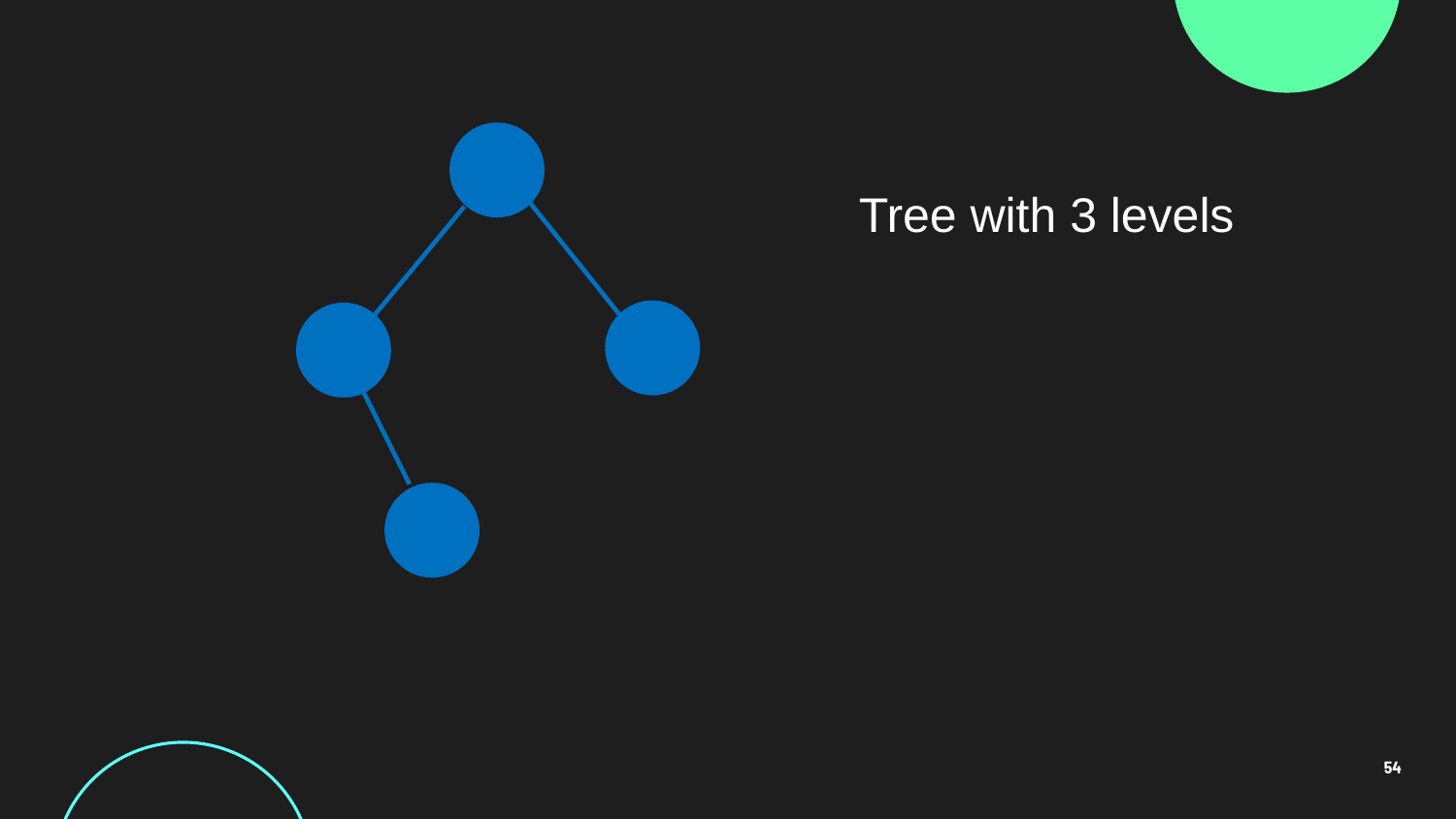

5
Tree with 3 levels
9
8
1
54